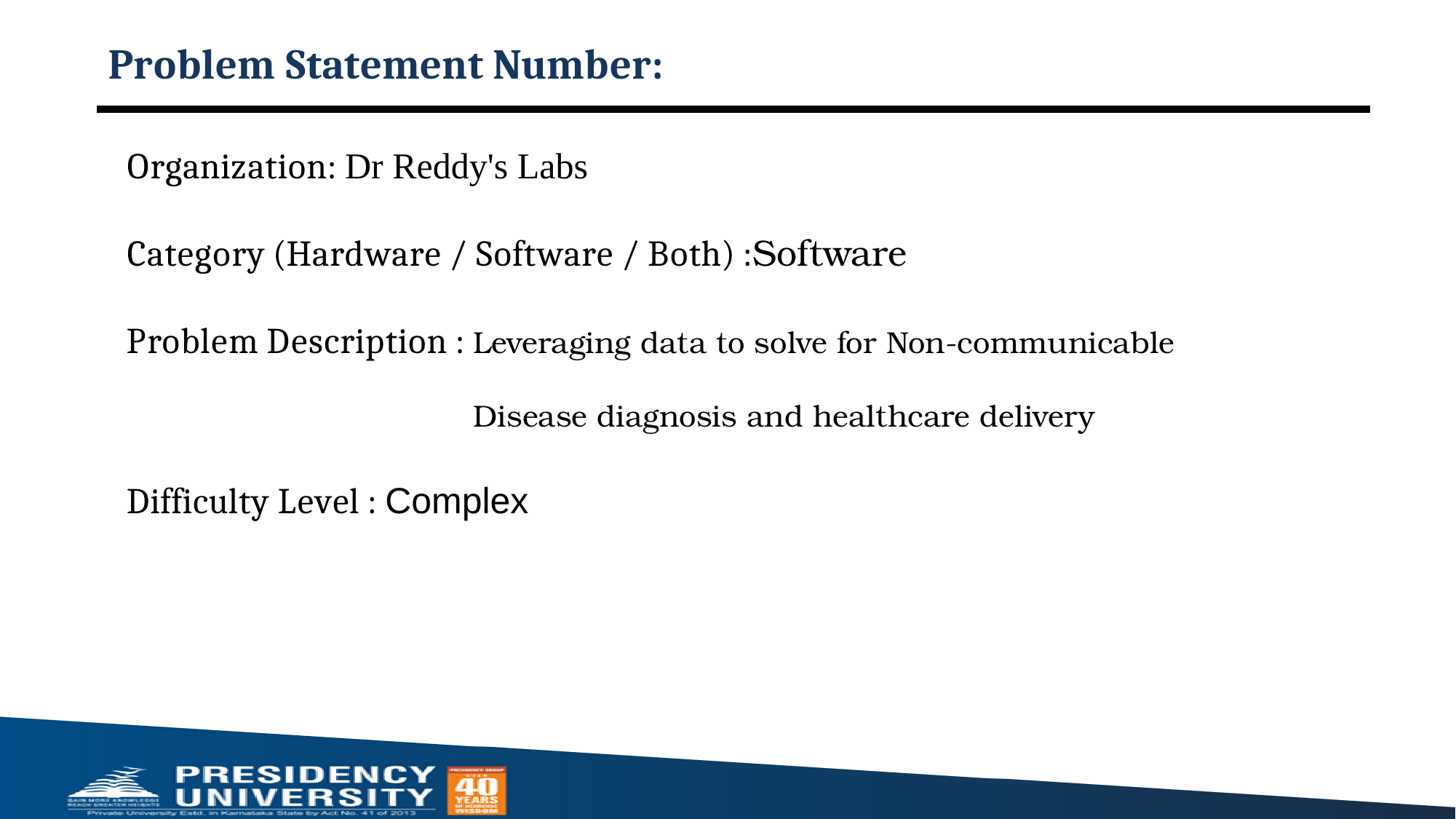

# Problem Statement Number:
Organization: Dr Reddy's Labs
Category (Hardware / Software / Both) :Software
Problem Description : Leveraging data to solve for Non-communicable
                                    Disease diagnosis and healthcare delivery
Difficulty Level : Complex